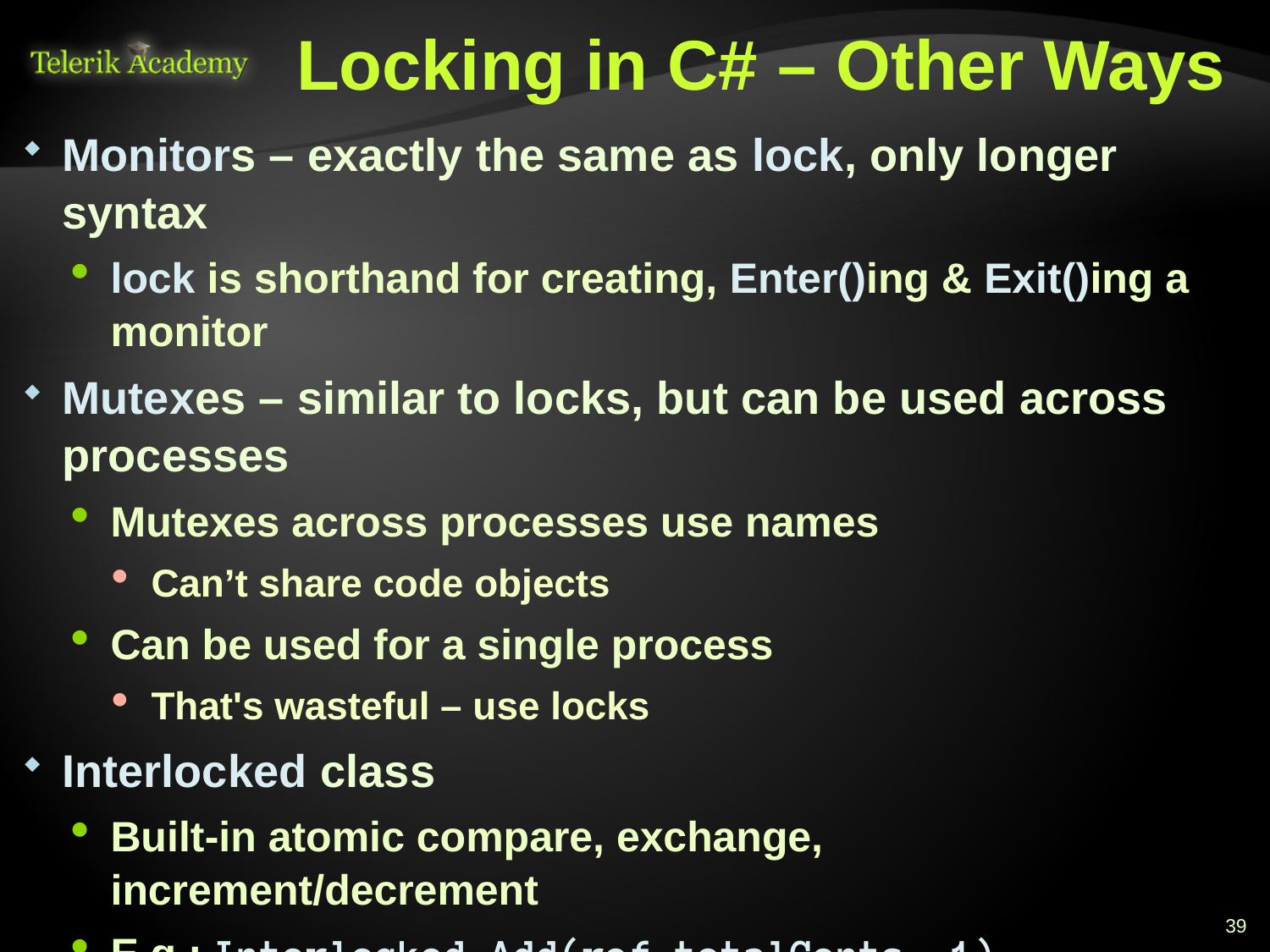

# Locking in C# – Other Ways
Monitors – exactly the same as lock, only longer syntax
lock is shorthand for creating, Enter()ing & Exit()ing a monitor
Mutexes – similar to locks, but can be used across processes
Mutexes across processes use names
Can’t share code objects
Can be used for a single process
That's wasteful – use locks
Interlocked class
Built-in atomic compare, exchange, increment/decrement
E.g.: Interlocked.Add(ref totalCents, 1)
ReaderWriter locks – "smarter" locks
Blocking access when writing, but not blocking when reading
39